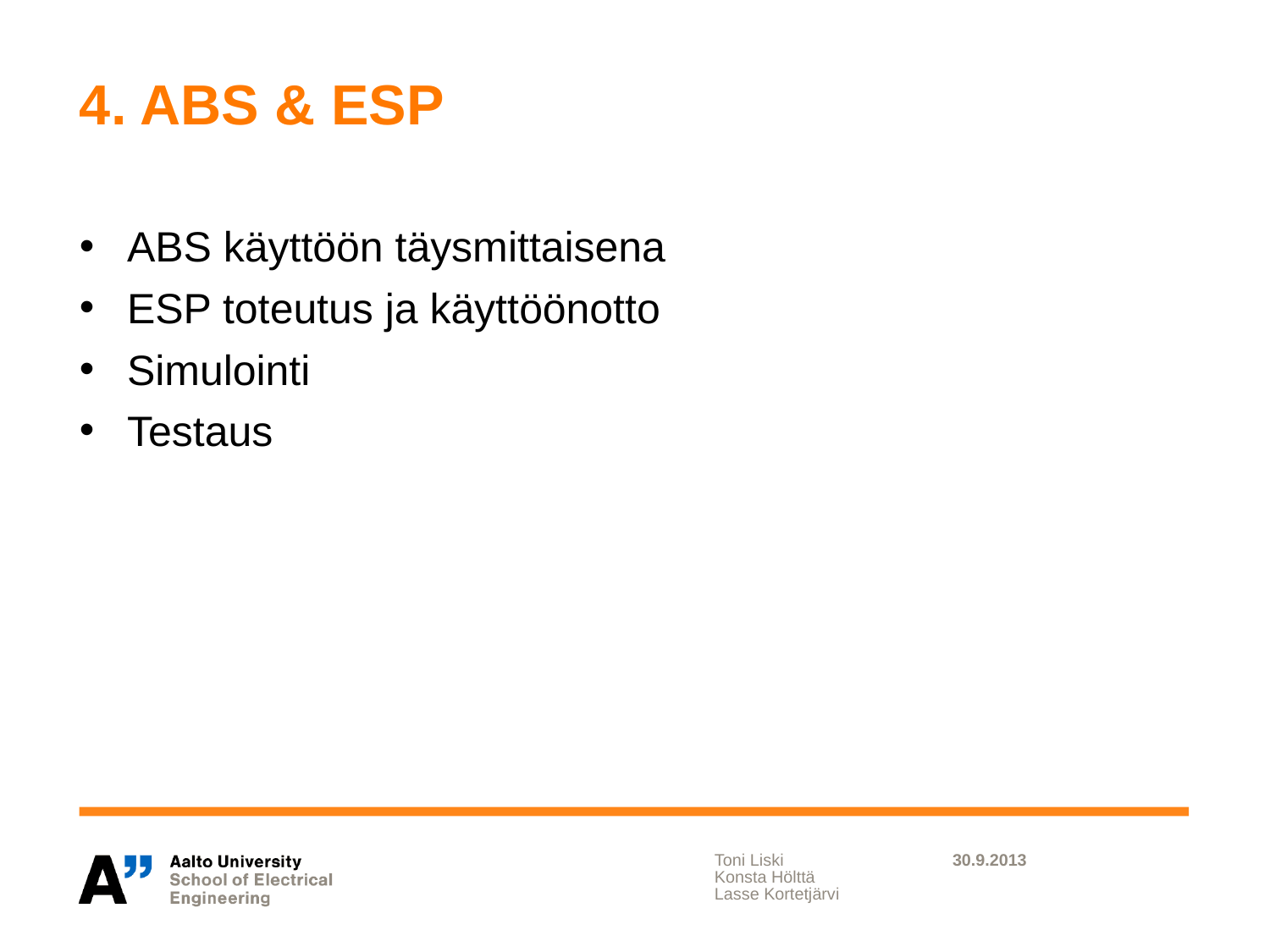

# 4. ABS & ESP
ABS käyttöön täysmittaisena
ESP toteutus ja käyttöönotto
Simulointi
Testaus
Toni Liski
Konsta Hölttä
Lasse Kortetjärvi

30.9.2013